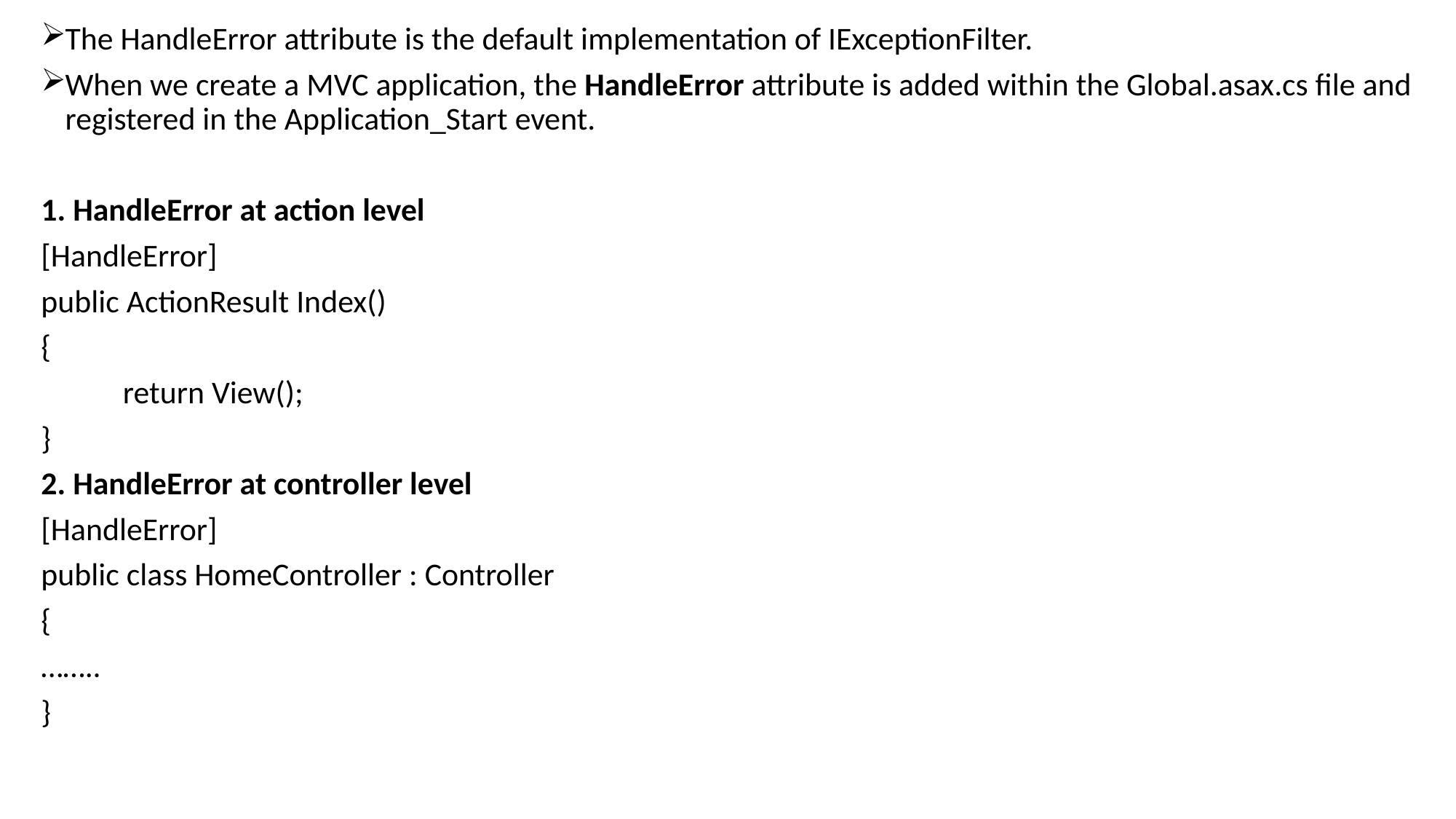

The HandleError attribute is the default implementation of IExceptionFilter.
When we create a MVC application, the HandleError attribute is added within the Global.asax.cs file and registered in the Application_Start event.

1. HandleError at action level
[HandleError]
public ActionResult Index()
{
	return View();
}
2. HandleError at controller level
[HandleError]
public class HomeController : Controller
{
……..
}